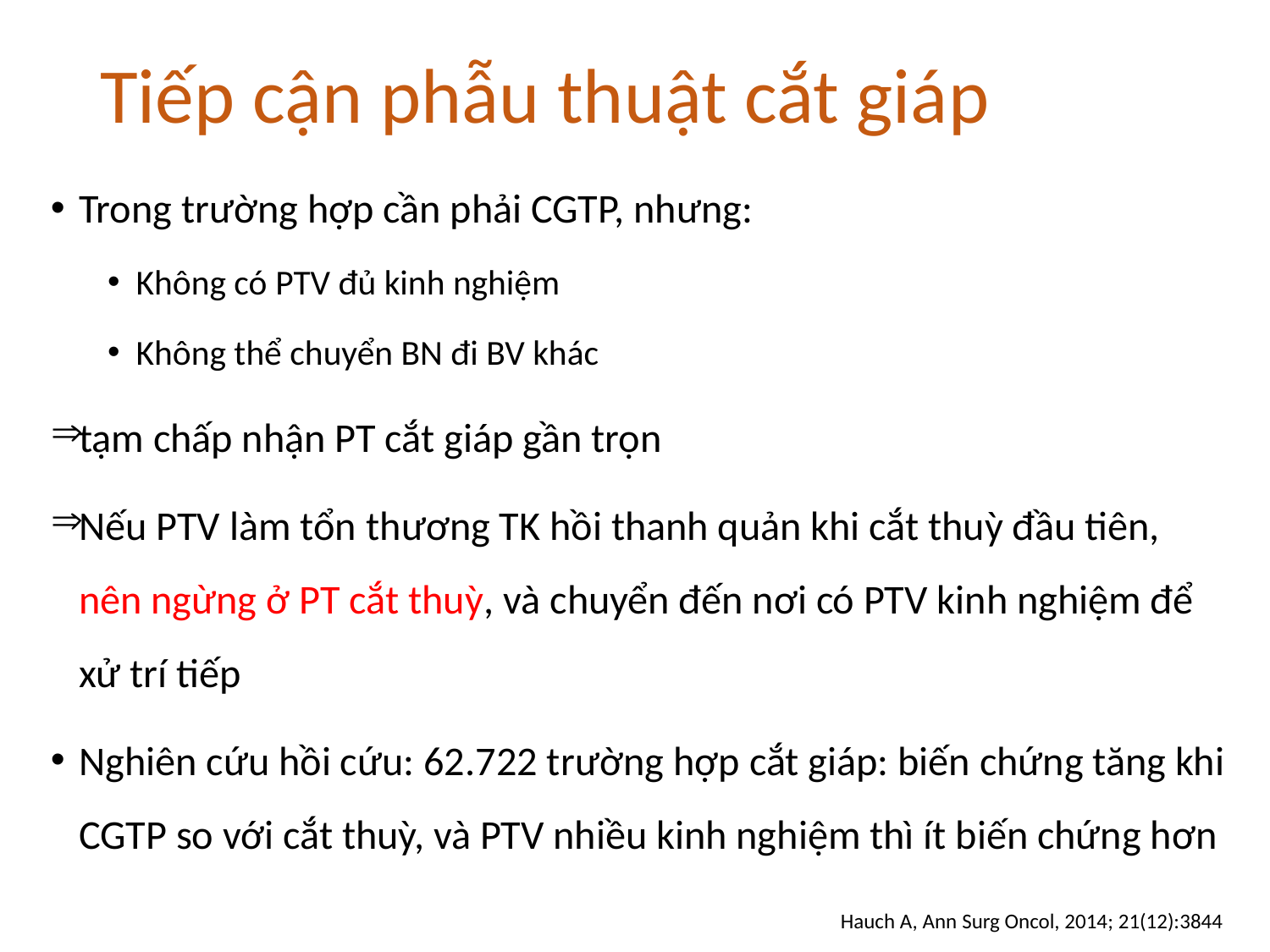

# Tiếp cận phẫu thuật cắt giáp
Trong trường hợp cần phải CGTP, nhưng:
Không có PTV đủ kinh nghiệm
Không thể chuyển BN đi BV khác
tạm chấp nhận PT cắt giáp gần trọn
Nếu PTV làm tổn thương TK hồi thanh quản khi cắt thuỳ đầu tiên, nên ngừng ở PT cắt thuỳ, và chuyển đến nơi có PTV kinh nghiệm để xử trí tiếp
Nghiên cứu hồi cứu: 62.722 trường hợp cắt giáp: biến chứng tăng khi CGTP so với cắt thuỳ, và PTV nhiều kinh nghiệm thì ít biến chứng hơn
Hauch A, Ann Surg Oncol, 2014; 21(12):3844